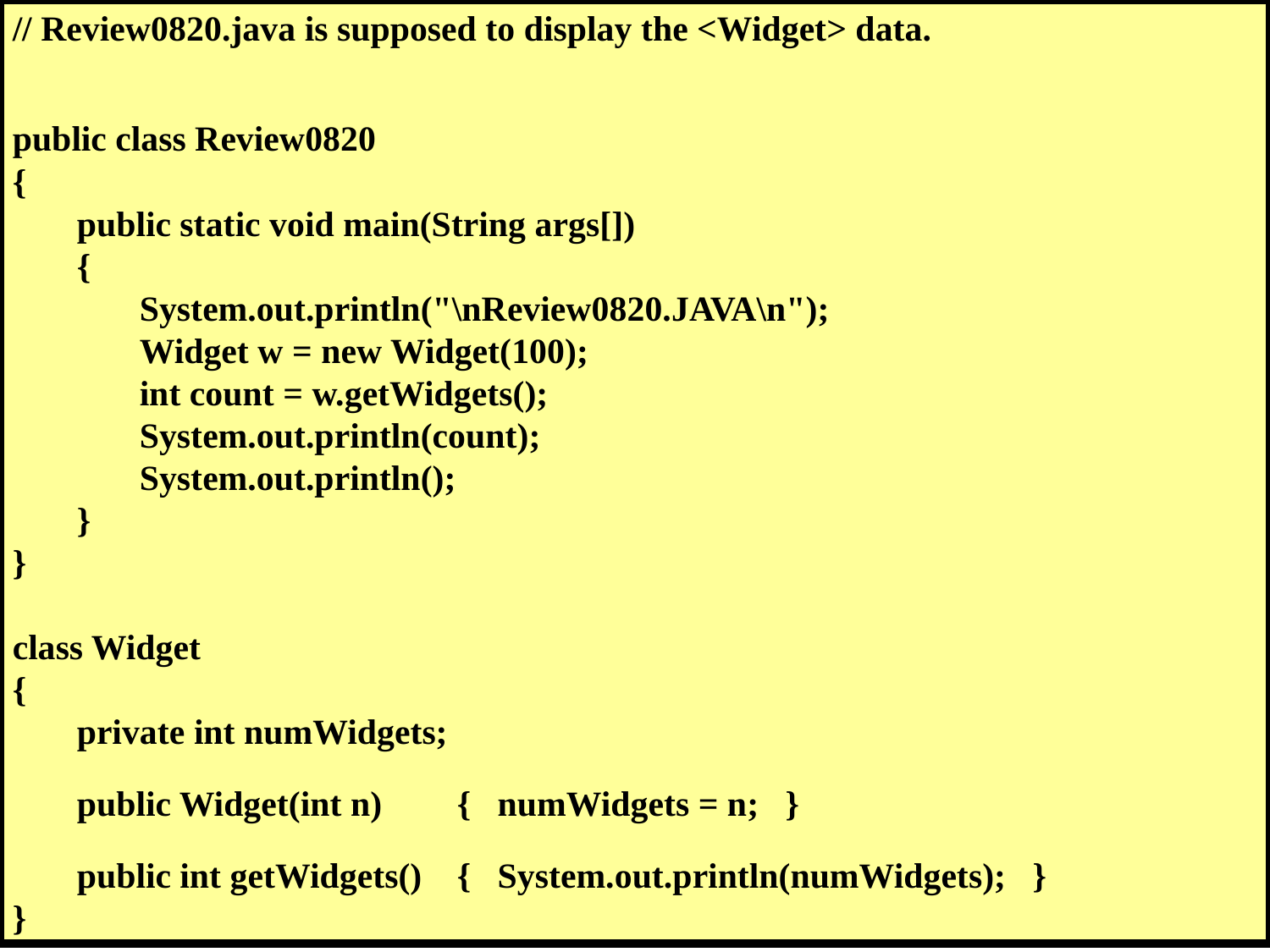

// Review0820.java is supposed to display the <Widget> data.

public class Review0820
{
	public static void main(String args[])
	{
		System.out.println("\nReview0820.JAVA\n");
		Widget w = new Widget(100);
		int count = w.getWidgets();
		System.out.println(count);
		System.out.println();
	}
}

class Widget
{
	private int numWidgets;

	public Widget(int n)		{   numWidgets = n;   }

	public int getWidgets()	{   System.out.println(numWidgets);   }
}